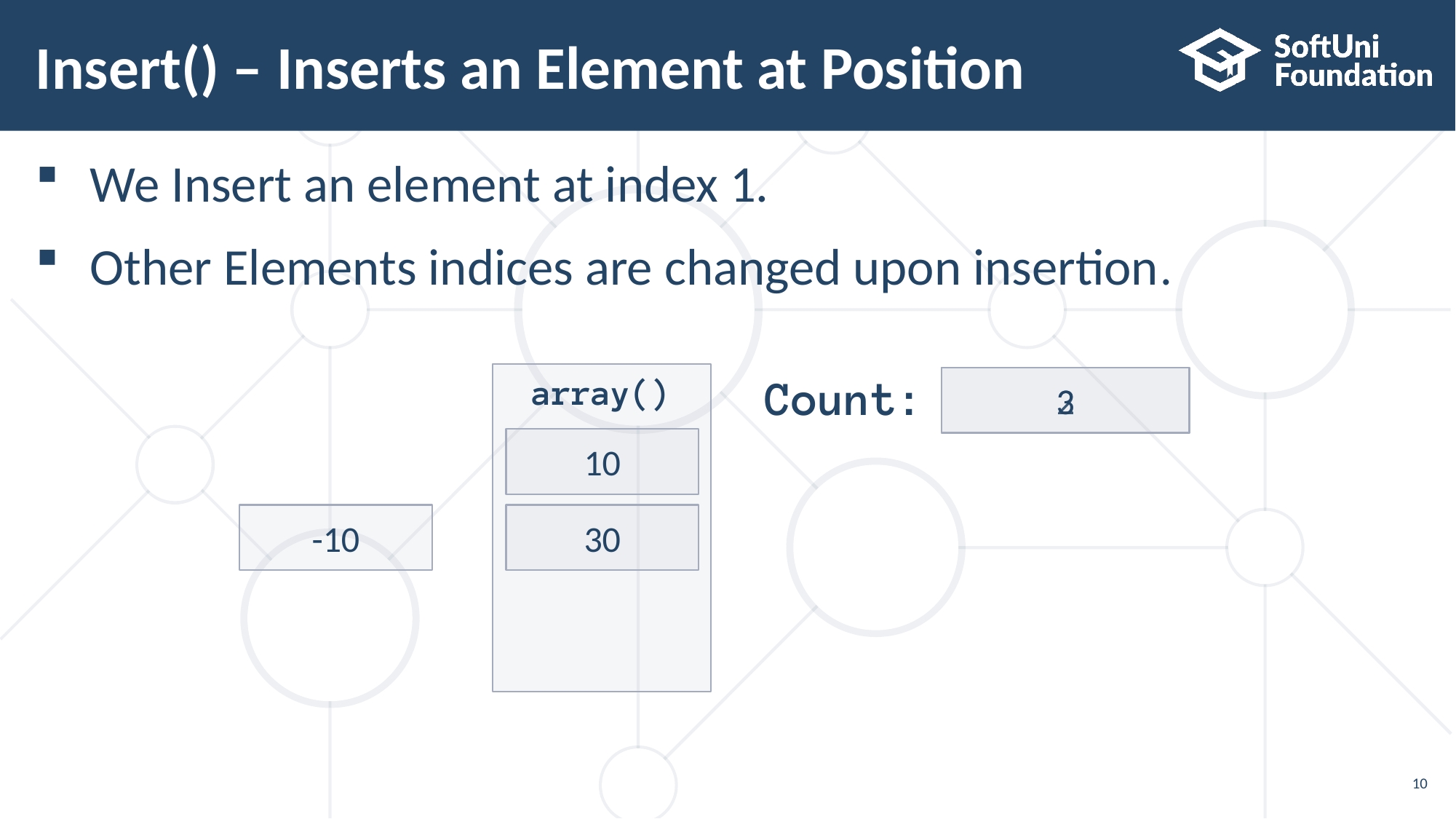

# Insert() – Inserts an Element at Position
We Insert an element at index 1.
Other Elements indices are changed upon insertion.

array()

3
2
Count:
10
-10
30
10